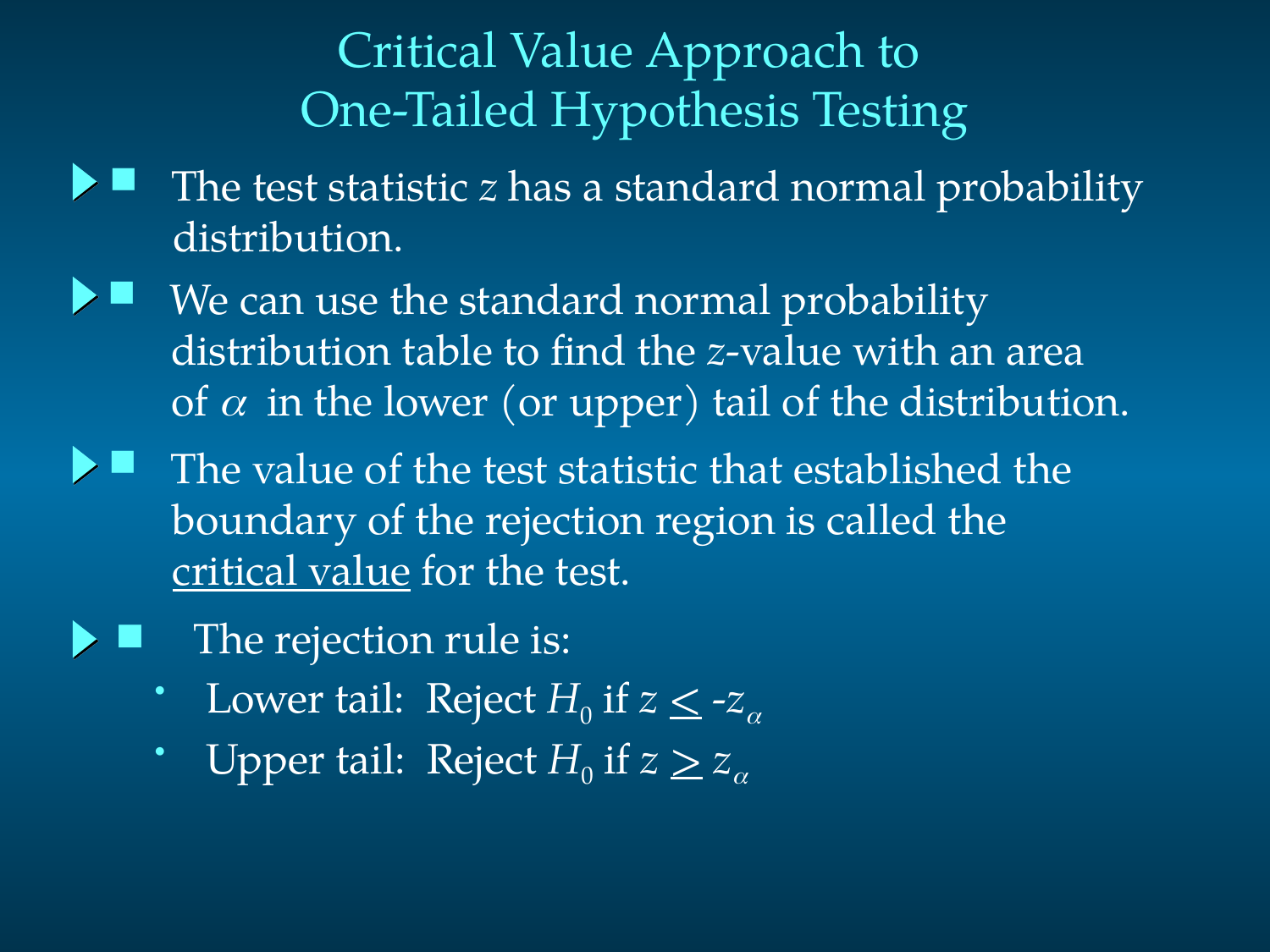

Critical Value Approach to
One-Tailed Hypothesis Testing
   The test statistic z has a standard normal probability
      distribution.

   We can use the standard normal probability
      distribution table to find the z-value with an area
      of α  in the lower (or upper) tail of the distribution.

   The value of the test statistic that established the
      boundary of the rejection region is called the
      critical value for the test.

    The rejection rule is:
  Lower tail:  Reject H0 if z < -zα
  Upper tail:  Reject H0 if z > zα